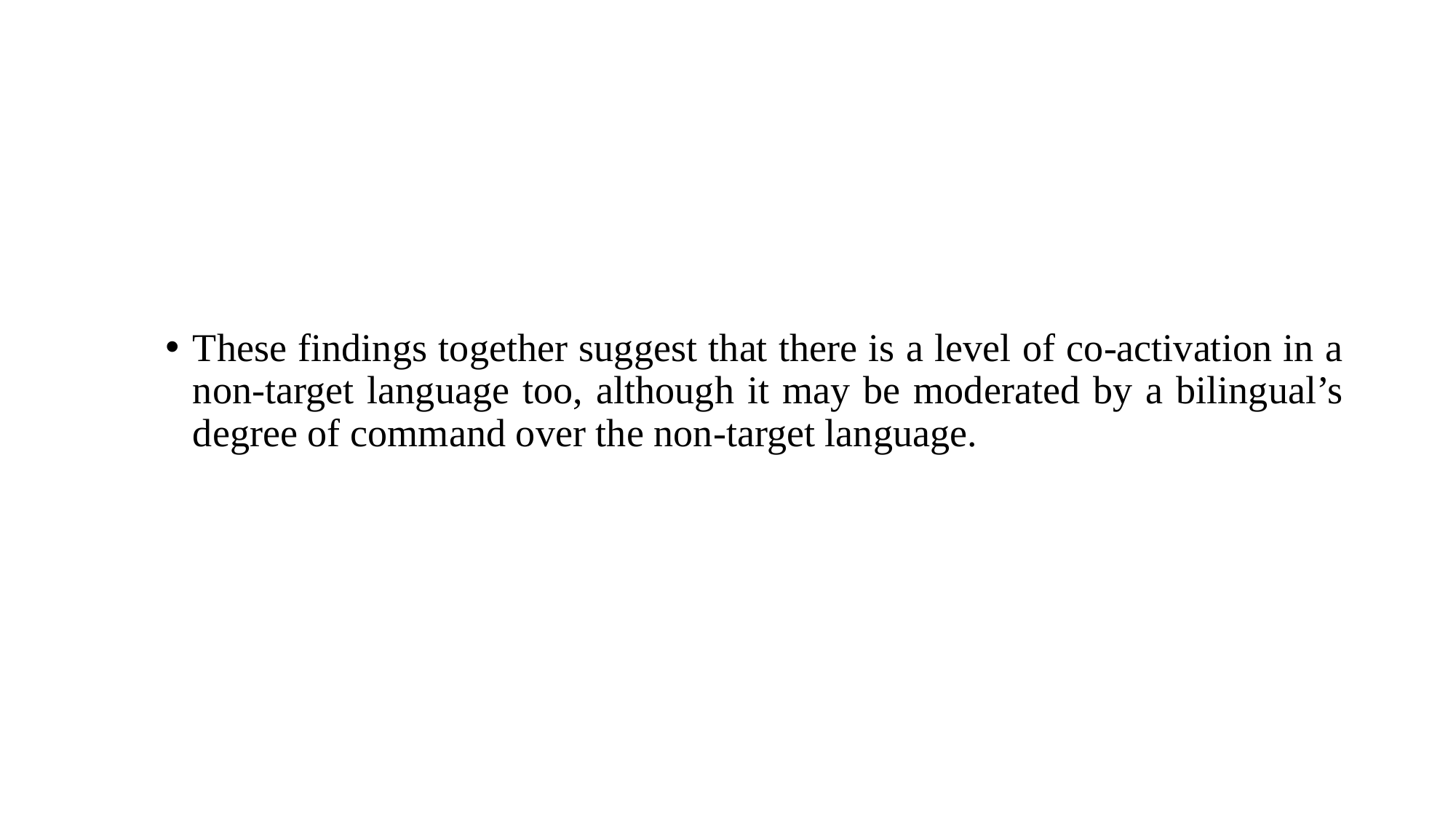

These findings together suggest that there is a level of co-activation in a non-target language too, although it may be moderated by a bilingual’s degree of command over the non-target language.